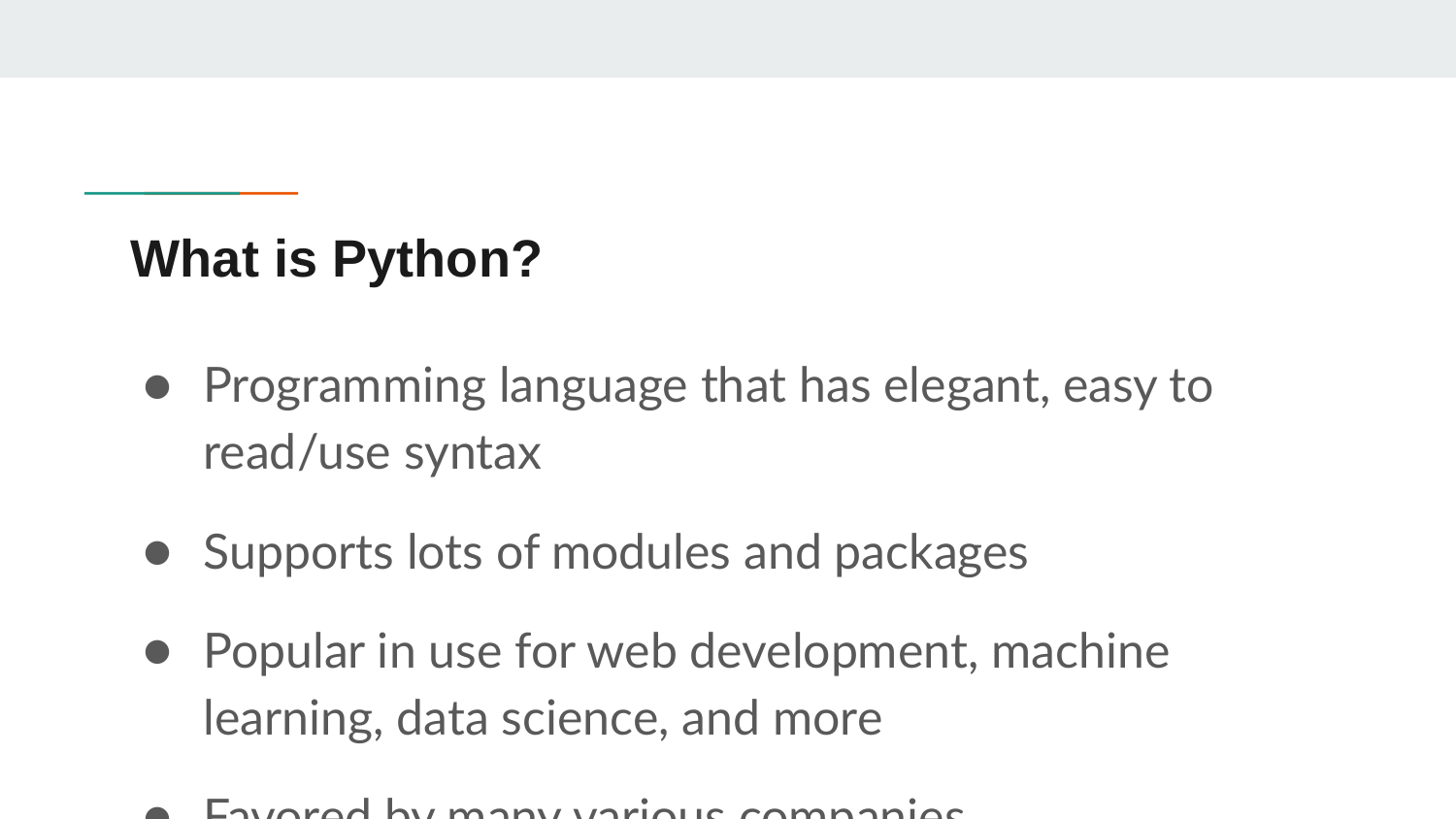

# What is Python?
Programming language that has elegant, easy to read/use syntax
Supports lots of modules and packages
Popular in use for web development, machine learning, data science, and more
Favored by many various companies